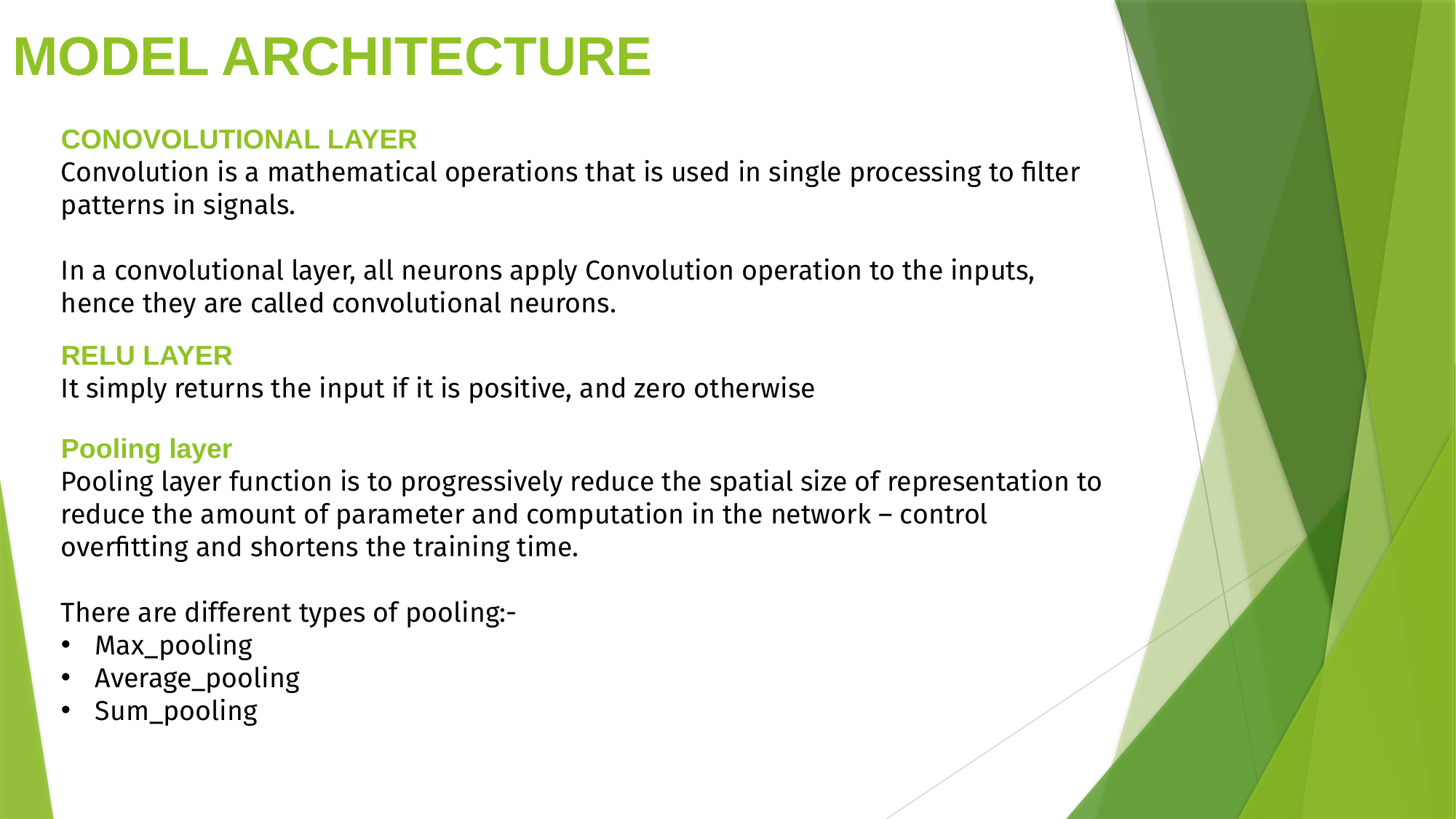

MODEL ARCHITECTURE
CONOVOLUTIONAL LAYER
Convolution is a mathematical operations that is used in single processing to filter patterns in signals.

In a convolutional layer, all neurons apply Convolution operation to the inputs, hence they are called convolutional neurons.
RELU LAYER
It simply returns the input if it is positive, and zero otherwise
Pooling layer
Pooling layer function is to progressively reduce the spatial size of representation to reduce the amount of parameter and computation in the network – control overfitting and shortens the training time.

There are different types of pooling:-
Max_pooling
Average_pooling
Sum_pooling